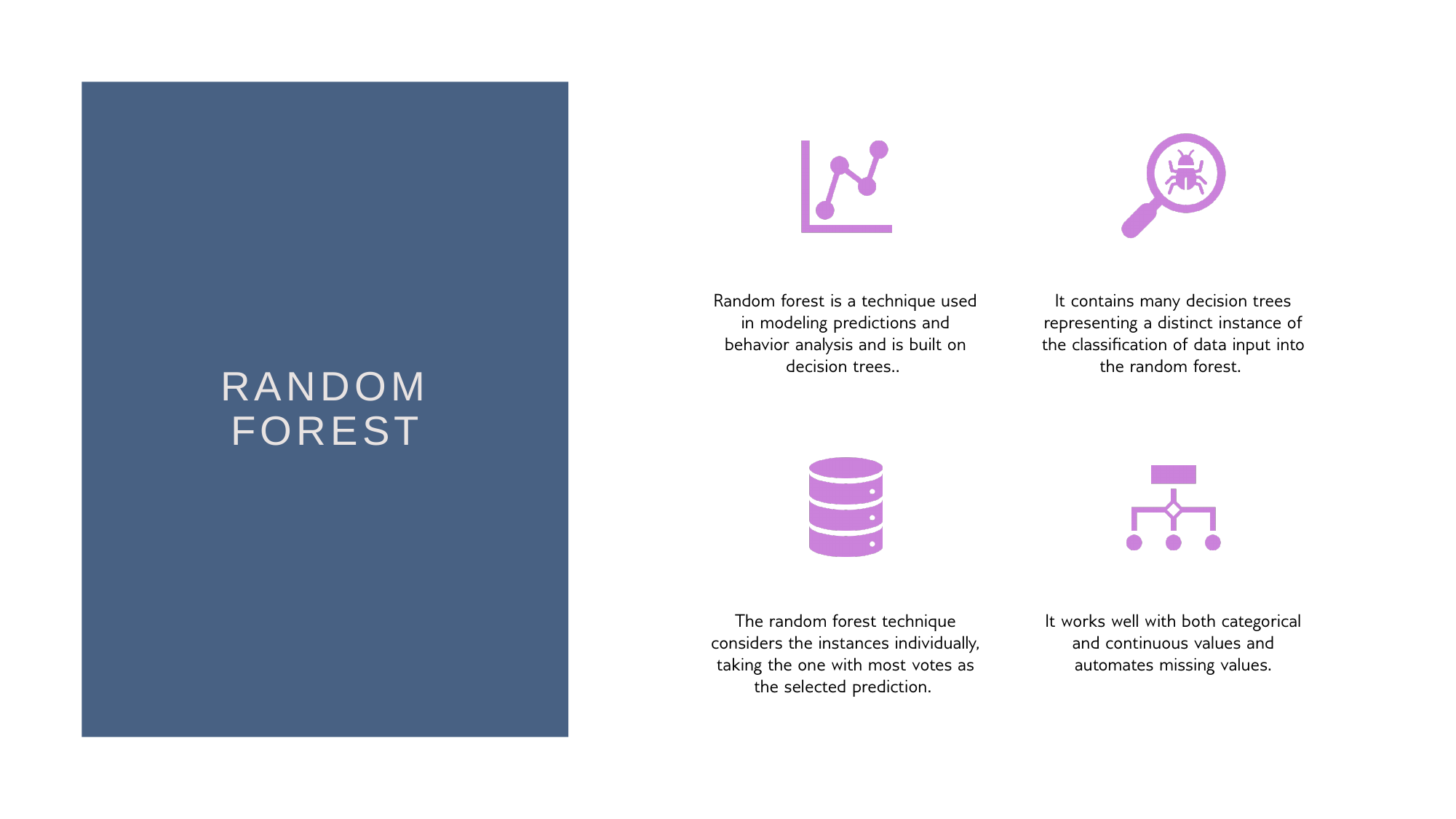

Random forest is a technique used in modeling predictions and behavior analysis and is built on decision trees..
It contains many decision trees representing a distinct instance of the classification of data input into the random forest.
The random forest technique considers the instances individually, taking the one with most votes as the selected prediction.
It works well with both categorical and continuous values and automates missing values.
# RANDOM FOREST